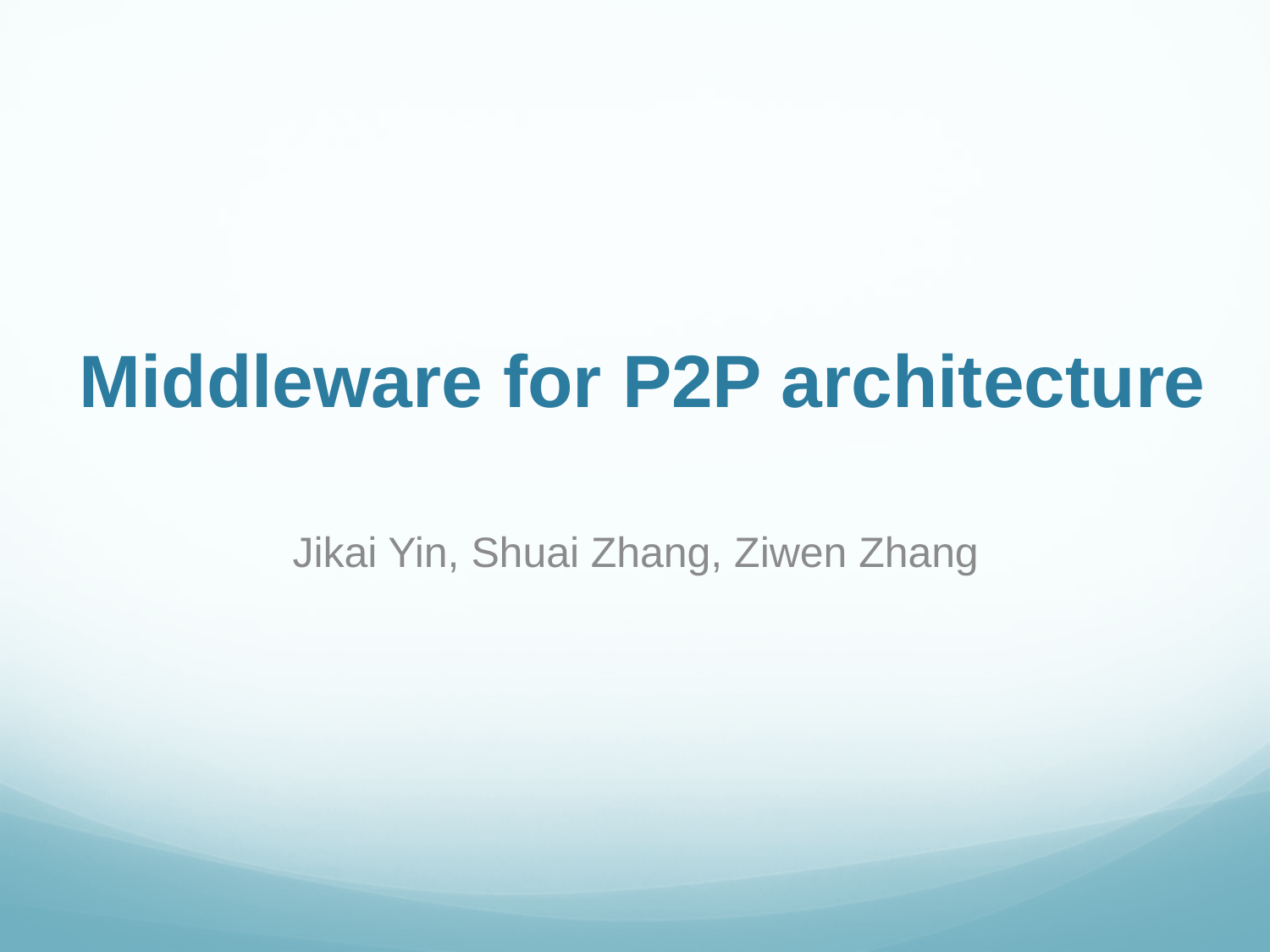

# Middleware for P2P architecture
Jikai Yin, Shuai Zhang, Ziwen Zhang